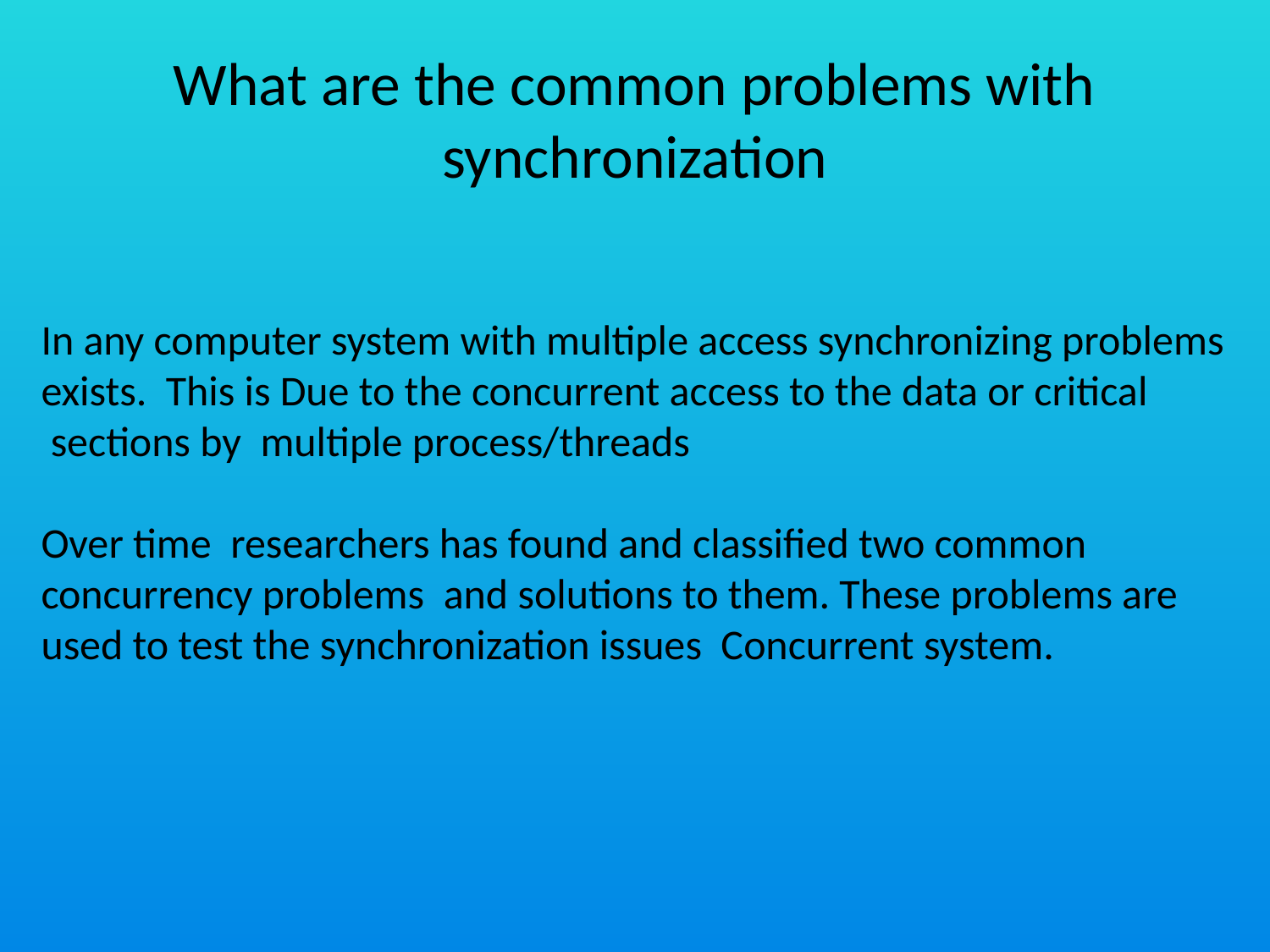

# What are the common problems with synchronization
In any computer system with multiple access synchronizing problems
exists.  This is Due to the concurrent access to the data or critical
 sections by  multiple process/threads

Over time  researchers has found and classified two common
concurrency problems  and solutions to them. These problems are
used to test the synchronization issues  Concurrent system.